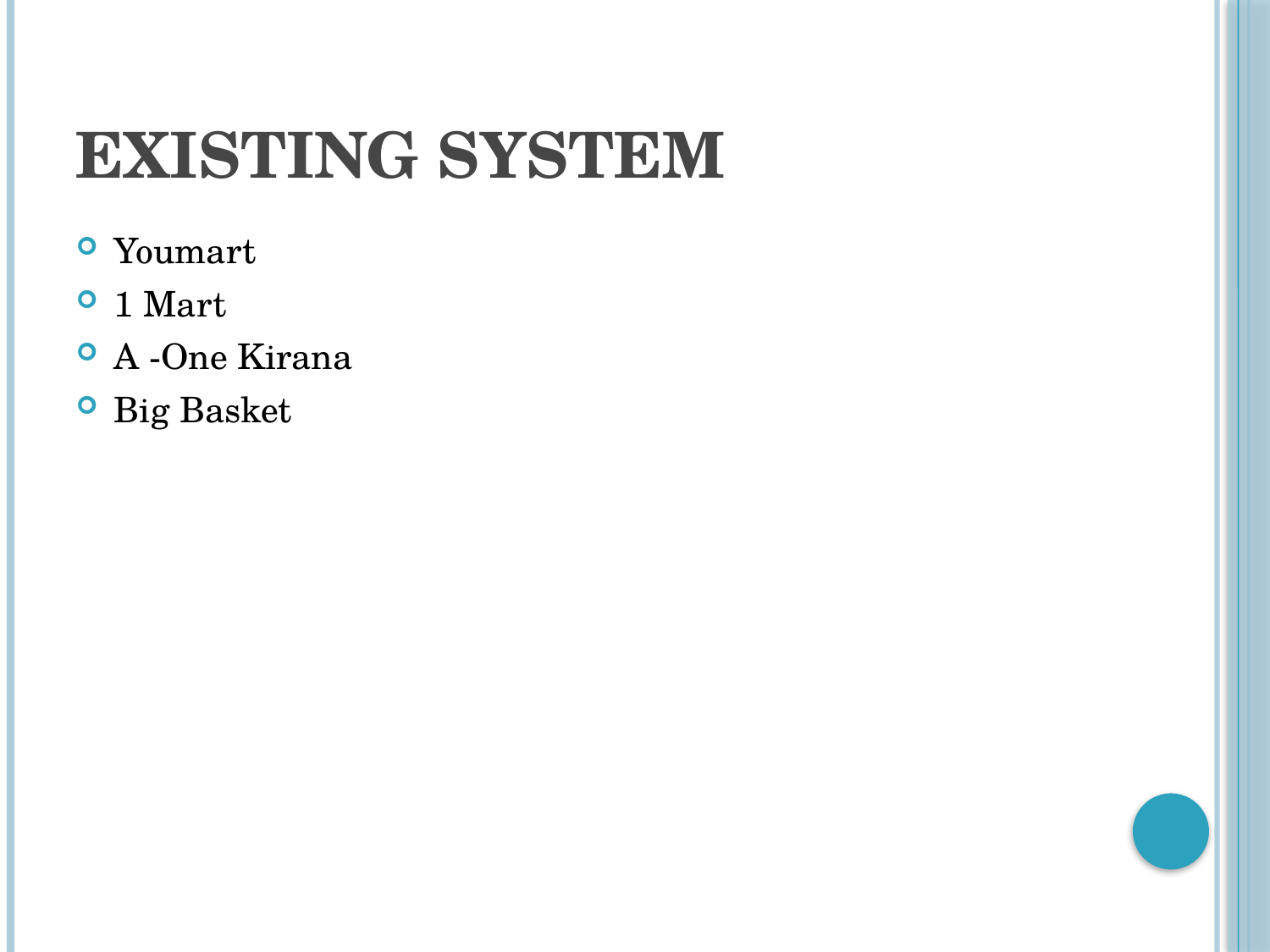

# Existing System
Youmart
1 Mart
A -One Kirana
Big Basket